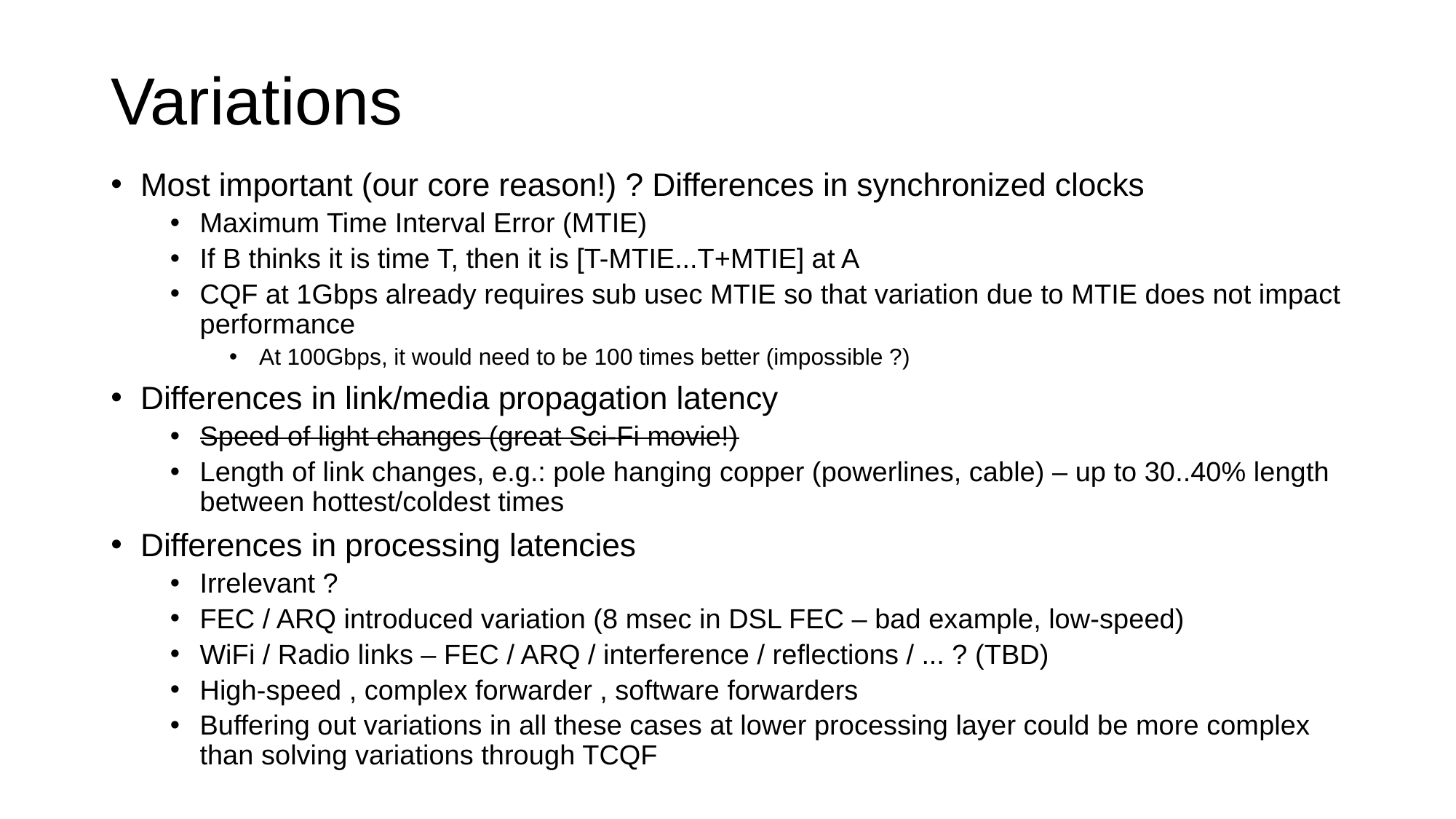

# Variations
Most important (our core reason!) ? Differences in synchronized clocks
Maximum Time Interval Error (MTIE)
If B thinks it is time T, then it is [T-MTIE...T+MTIE] at A
CQF at 1Gbps already requires sub usec MTIE so that variation due to MTIE does not impact performance
At 100Gbps, it would need to be 100 times better (impossible ?)
Differences in link/media propagation latency
Speed of light changes (great Sci-Fi movie!)
Length of link changes, e.g.: pole hanging copper (powerlines, cable) – up to 30..40% length between hottest/coldest times
Differences in processing latencies
Irrelevant ?
FEC / ARQ introduced variation (8 msec in DSL FEC – bad example, low-speed)
WiFi / Radio links – FEC / ARQ / interference / reflections / ... ? (TBD)
High-speed , complex forwarder , software forwarders
Buffering out variations in all these cases at lower processing layer could be more complex than solving variations through TCQF